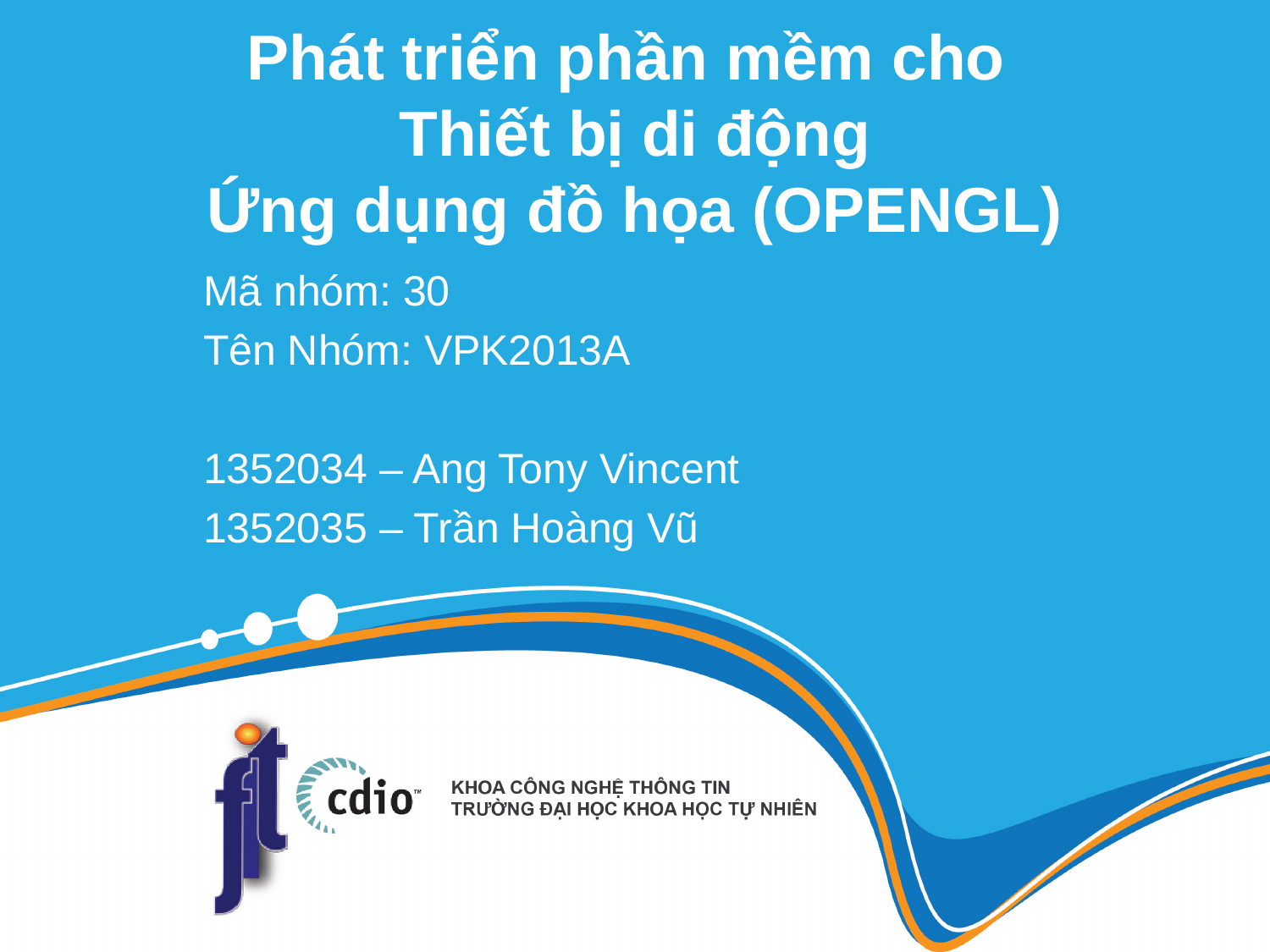

# Phát triển phần mềm cho Thiết bị di động Ứng dụng đồ họa (OPENGL)
Mã nhóm: 30
Tên Nhóm: VPK2013A

1352034 – Ang Tony Vincent
1352035 – Trần Hoàng Vũ